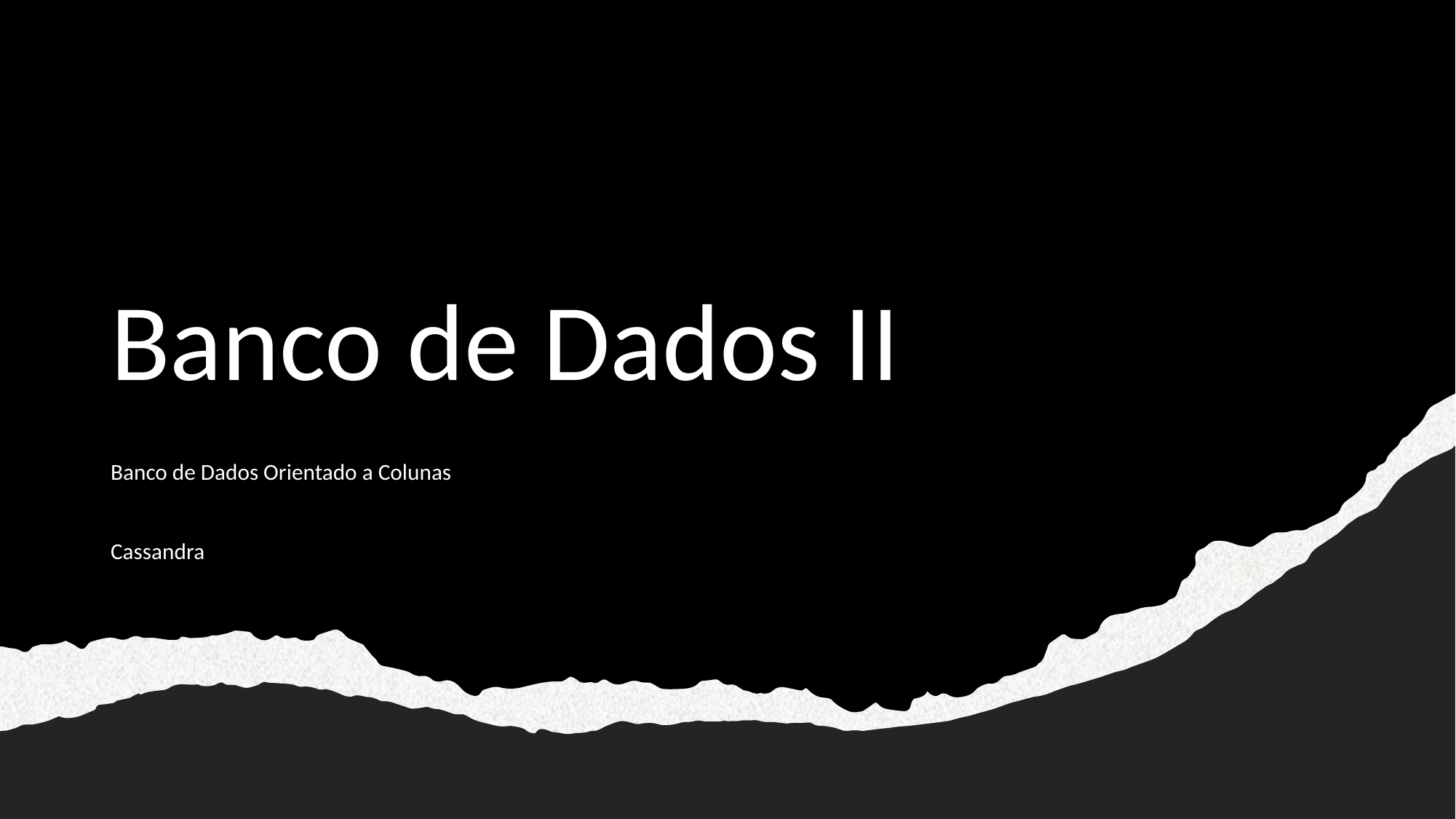

# Banco de Dados II

Banco de Dados Orientado a Colunas

Cassandra